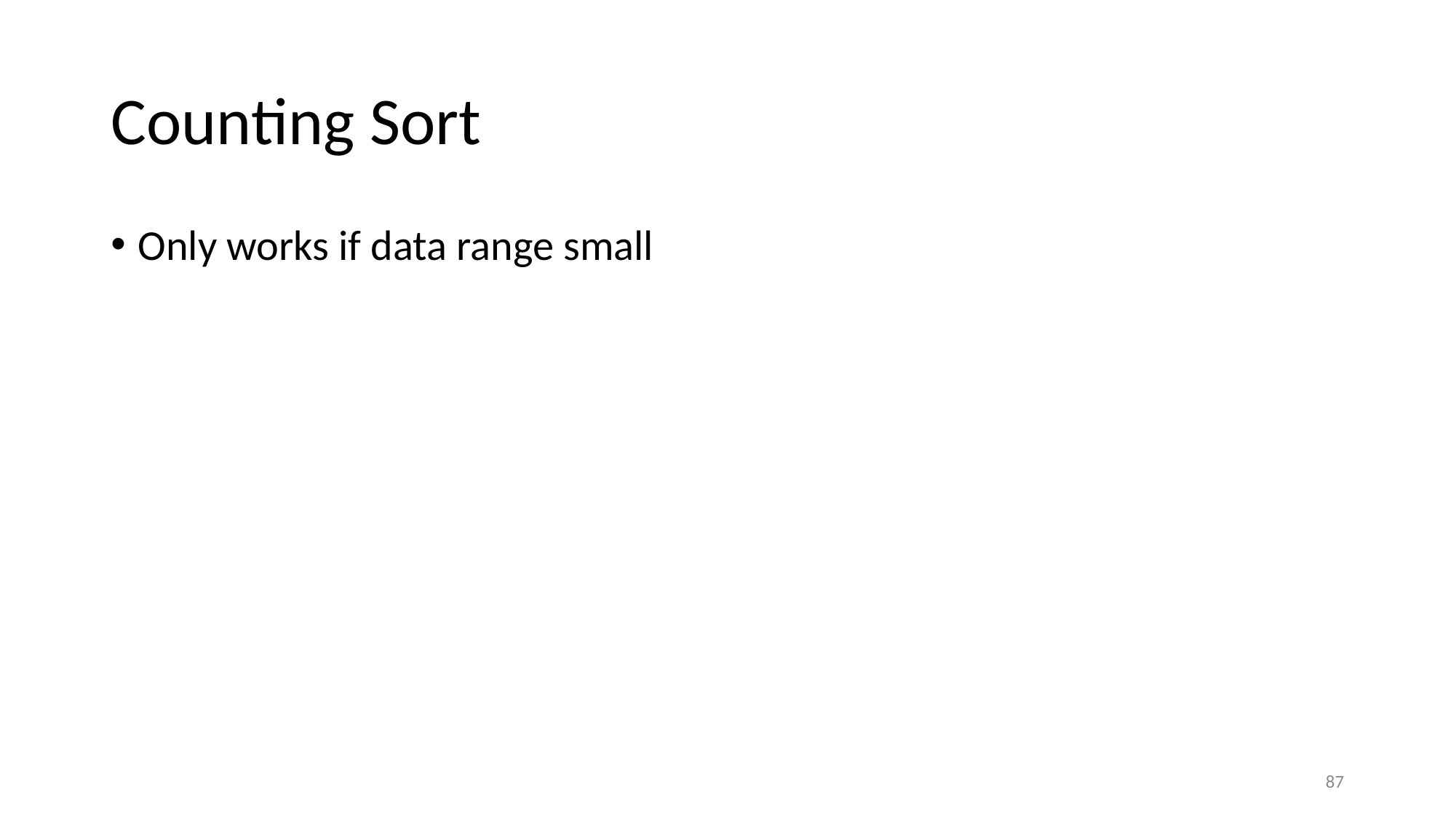

# Counting Sort
Only works if data range small
87